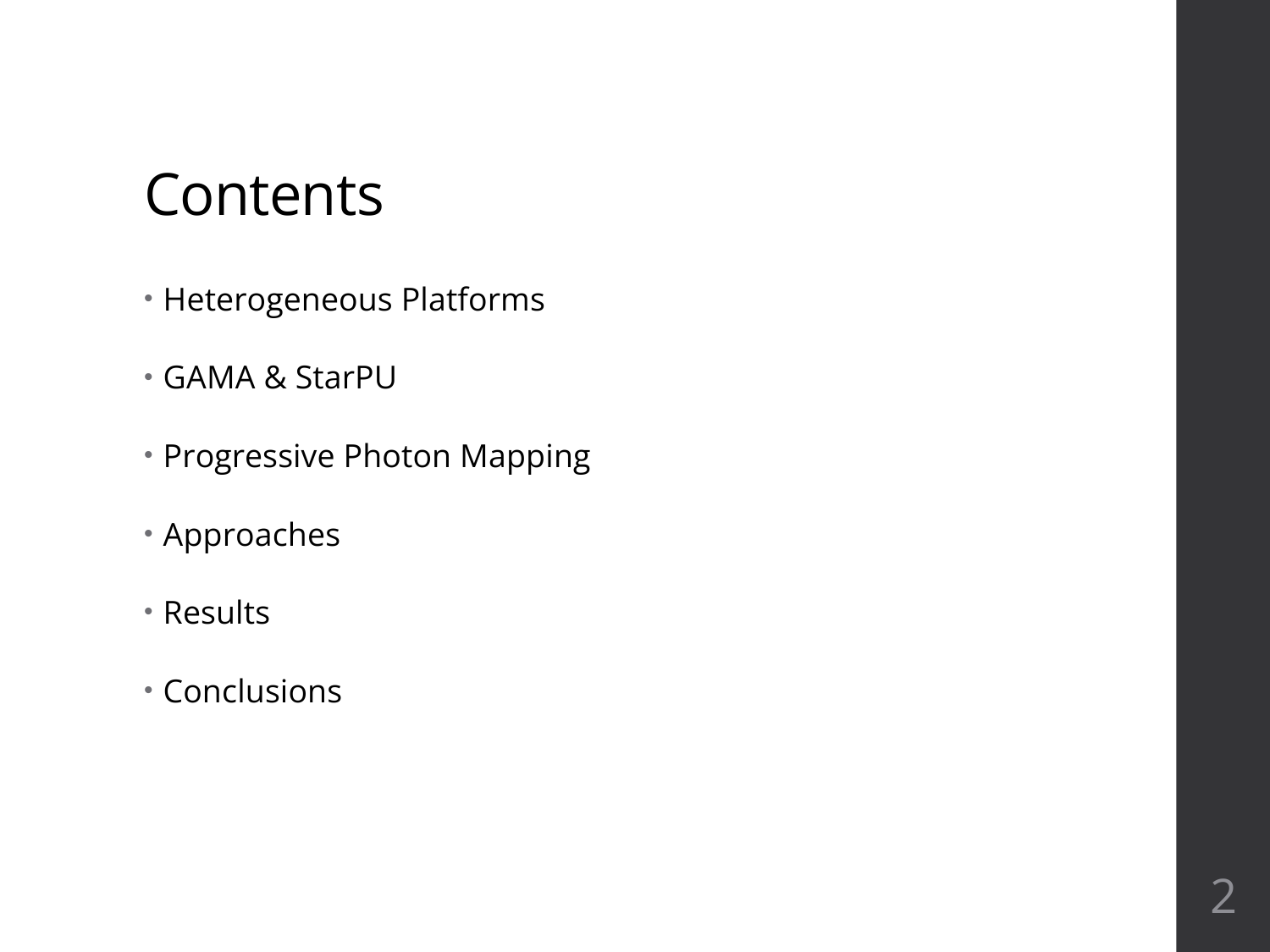

# Contents
Heterogeneous Platforms
GAMA & StarPU
Progressive Photon Mapping
Approaches
Results
Conclusions
2